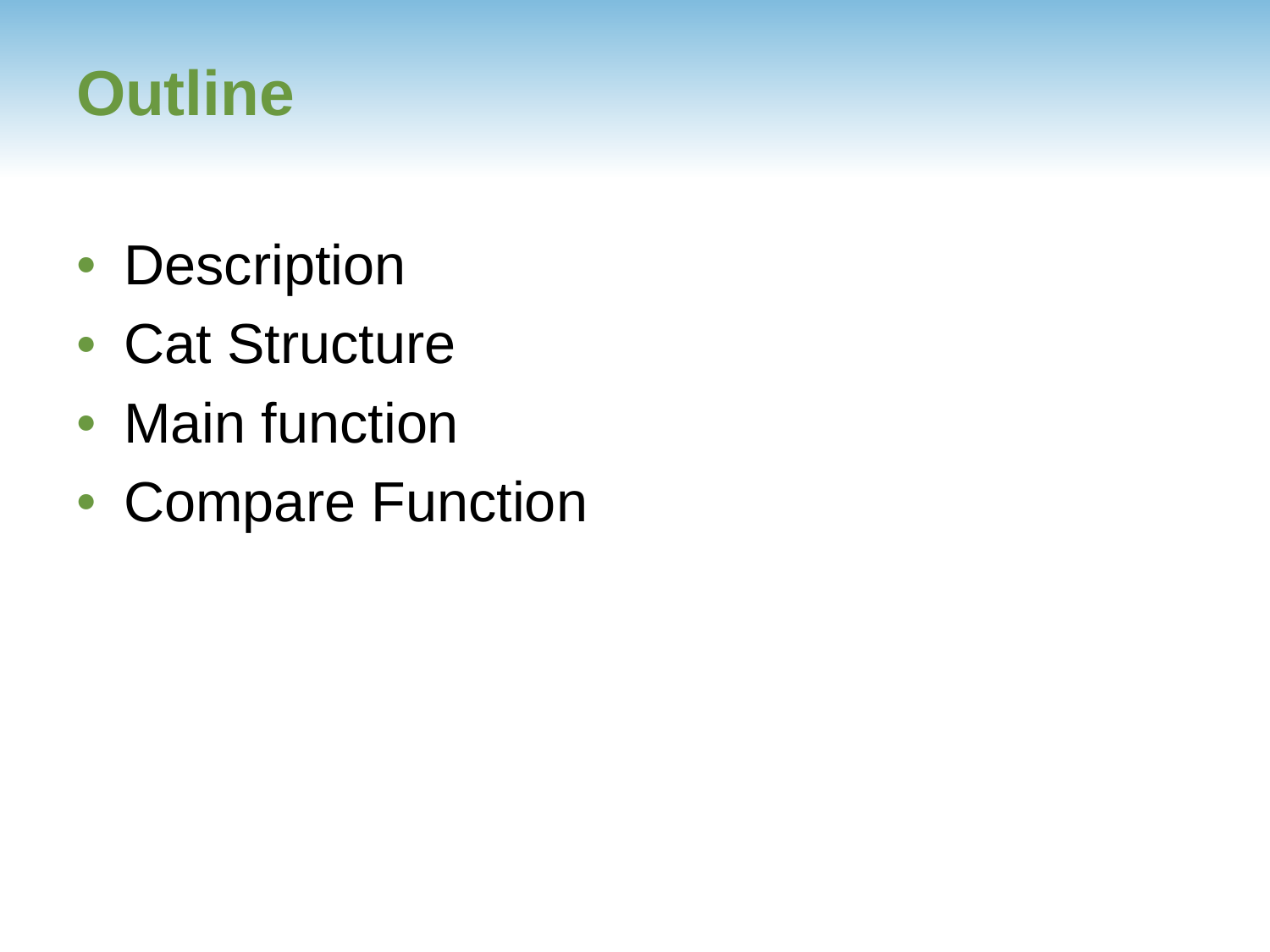

# Outline
Description
Cat Structure
Main function
Compare Function